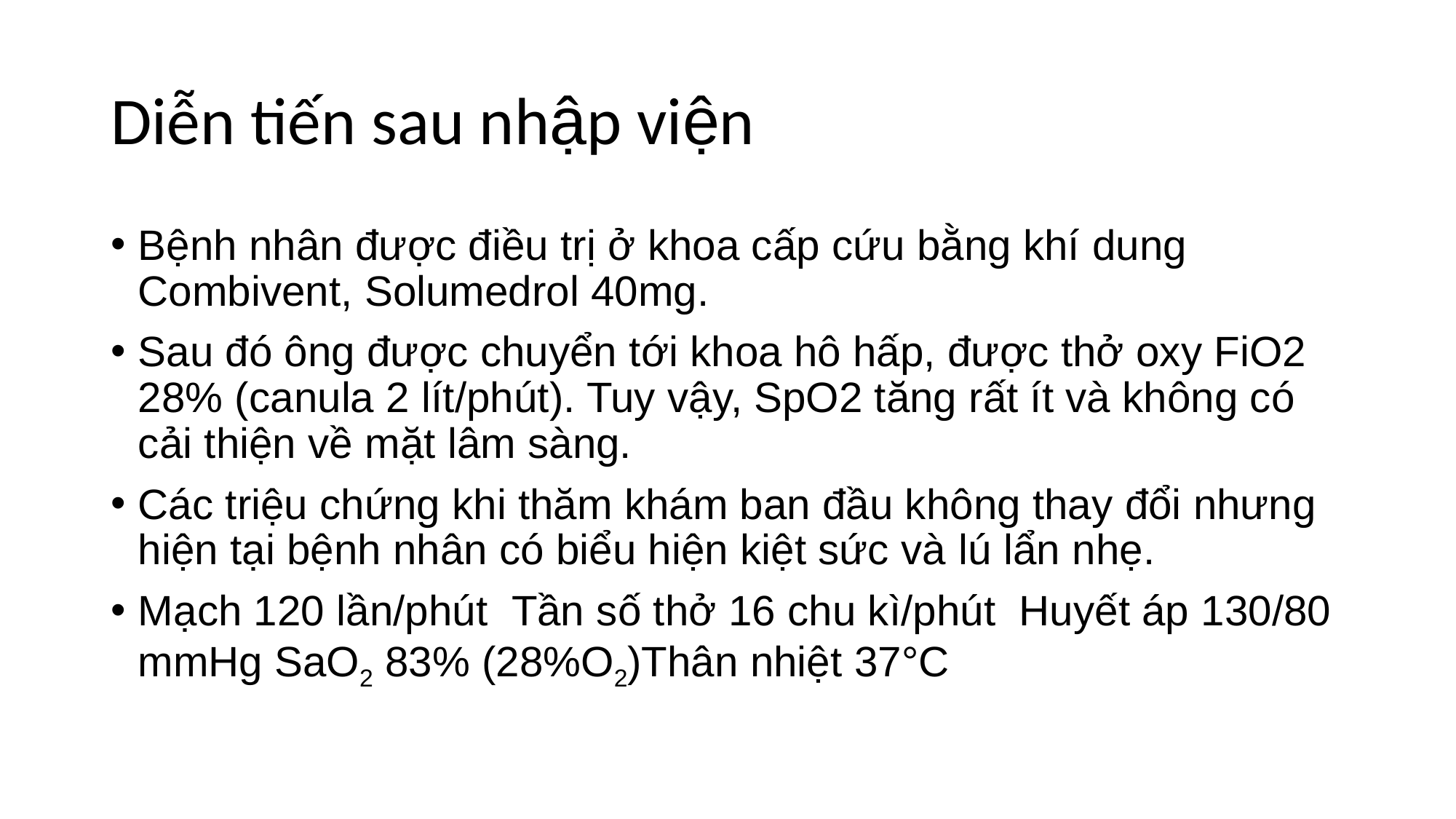

# Diễn tiến sau nhập viện
Bệnh nhân được điều trị ở khoa cấp cứu bằng khí dung Combivent, Solumedrol 40mg.
Sau đó ông được chuyển tới khoa hô hấp, được thở oxy FiO2 28% (canula 2 lít/phút). Tuy vậy, SpO2 tăng rất ít và không có cải thiện về mặt lâm sàng.
Các triệu chứng khi thăm khám ban đầu không thay đổi nhưng hiện tại bệnh nhân có biểu hiện kiệt sức và lú lẩn nhẹ.
Mạch 120 lần/phút  Tần số thở 16 chu kì/phút  Huyết áp 130/80 mmHg SaO2 83% (28%O2)Thân nhiệt 37°C